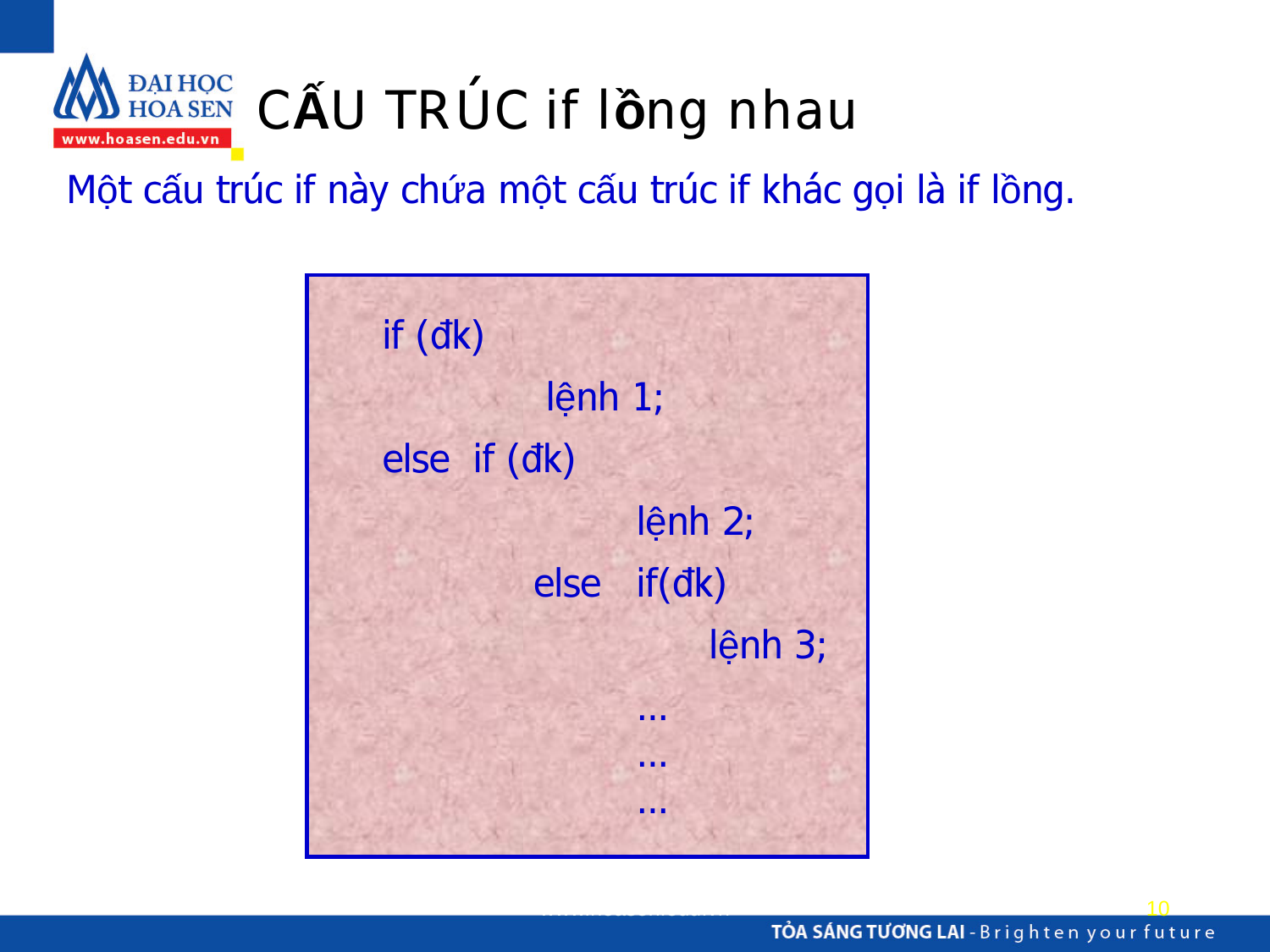

CẤU TRÚC if lồng nhau
 Một cấu trúc if này chứa một cấu trúc if khác gọi là if lồng.
if (đk)
	   lệnh 1;
else  if (đk)
	      	lệnh 2;
	  else   if(đk)
		      lệnh 3;
	          	…
	          	…
		…
www.hoasen.edu.vn
10